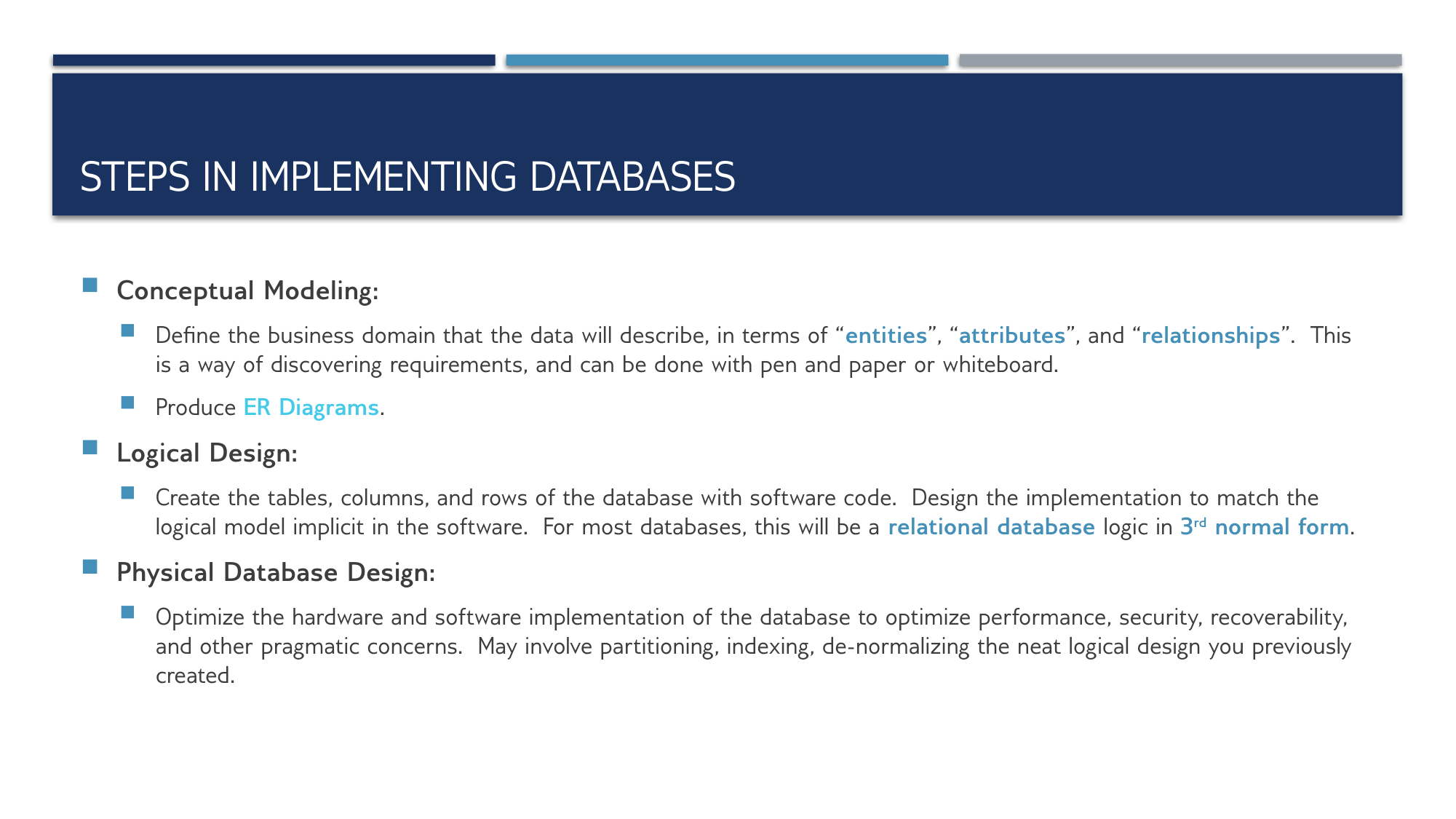

# Steps in Implementing databases
Conceptual Modeling:
Define the business domain that the data will describe, in terms of “entities”, “attributes”, and “relationships”.  This is a way of discovering requirements, and can be done with pen and paper or whiteboard.
Produce ER Diagrams.
Logical Design:
Create the tables, columns, and rows of the database with software code.  Design the implementation to match the logical model implicit in the software.  For most databases, this will be a relational database logic in 3rd normal form.
Physical Database Design:
Optimize the hardware and software implementation of the database to optimize performance, security, recoverability, and other pragmatic concerns.  May involve partitioning, indexing, de-normalizing the neat logical design you previously created.